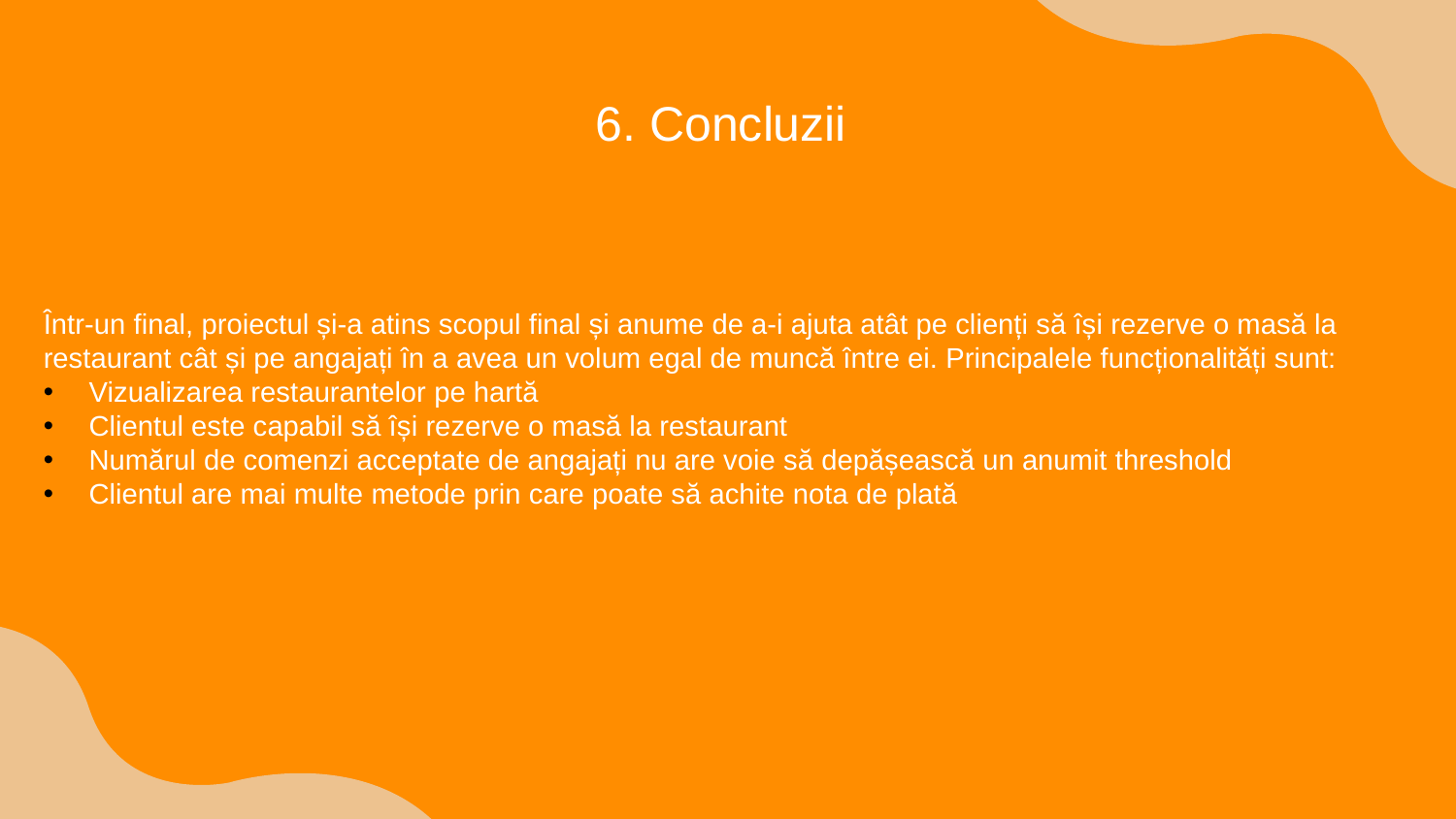

6. Concluzii
Într-un final, proiectul și-a atins scopul final și anume de a-i ajuta atât pe clienți să își rezerve o masă la restaurant cât și pe angajați în a avea un volum egal de muncă între ei. Principalele funcționalități sunt:
Vizualizarea restaurantelor pe hartă
Clientul este capabil să își rezerve o masă la restaurant
Numărul de comenzi acceptate de angajați nu are voie să depășească un anumit threshold
Clientul are mai multe metode prin care poate să achite nota de plată